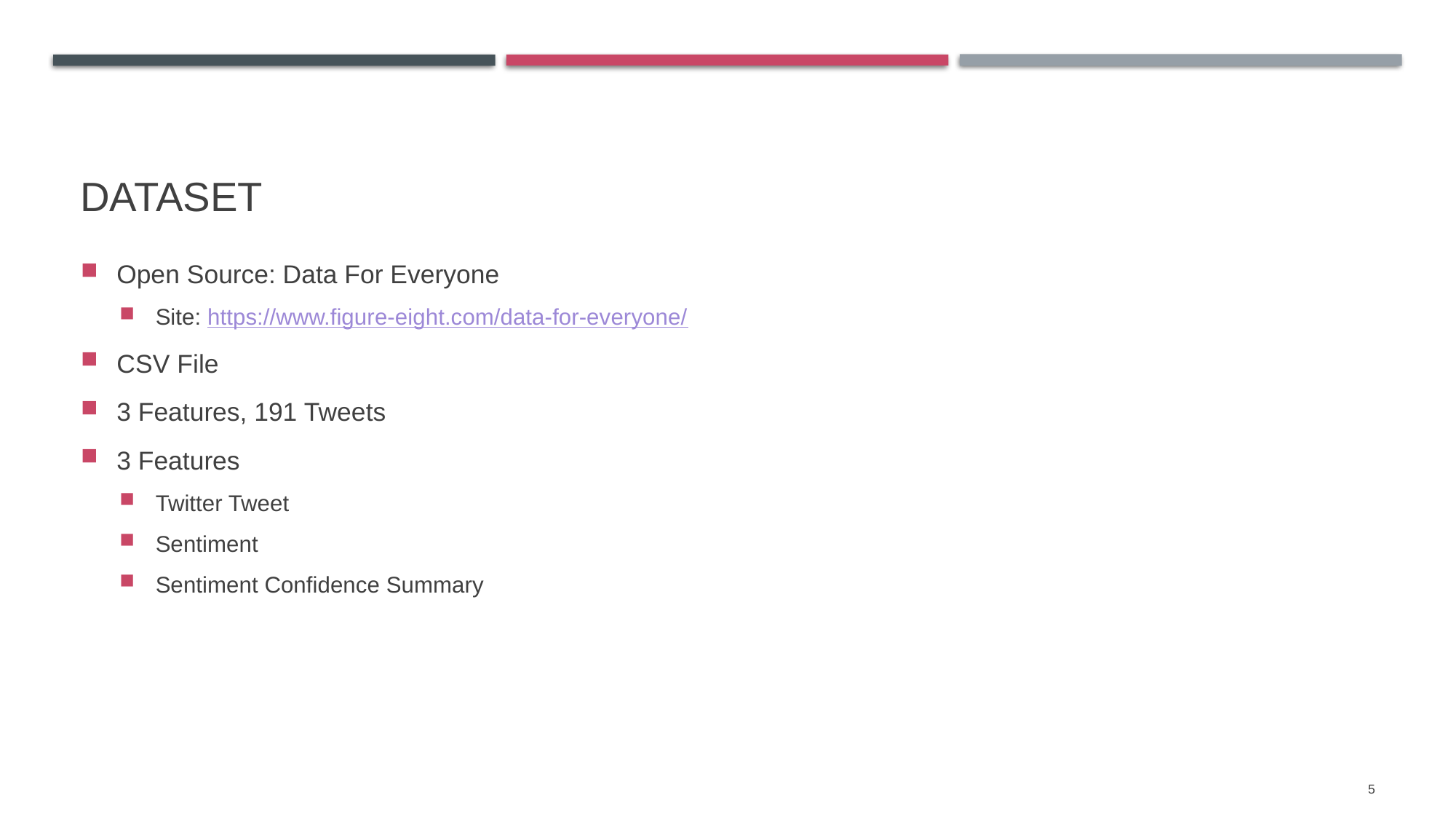

# Dataset
Open Source: Data For Everyone
Site: https://www.figure-eight.com/data-for-everyone/
CSV File
3 Features, 191 Tweets
3 Features
Twitter Tweet
Sentiment
Sentiment Confidence Summary

5